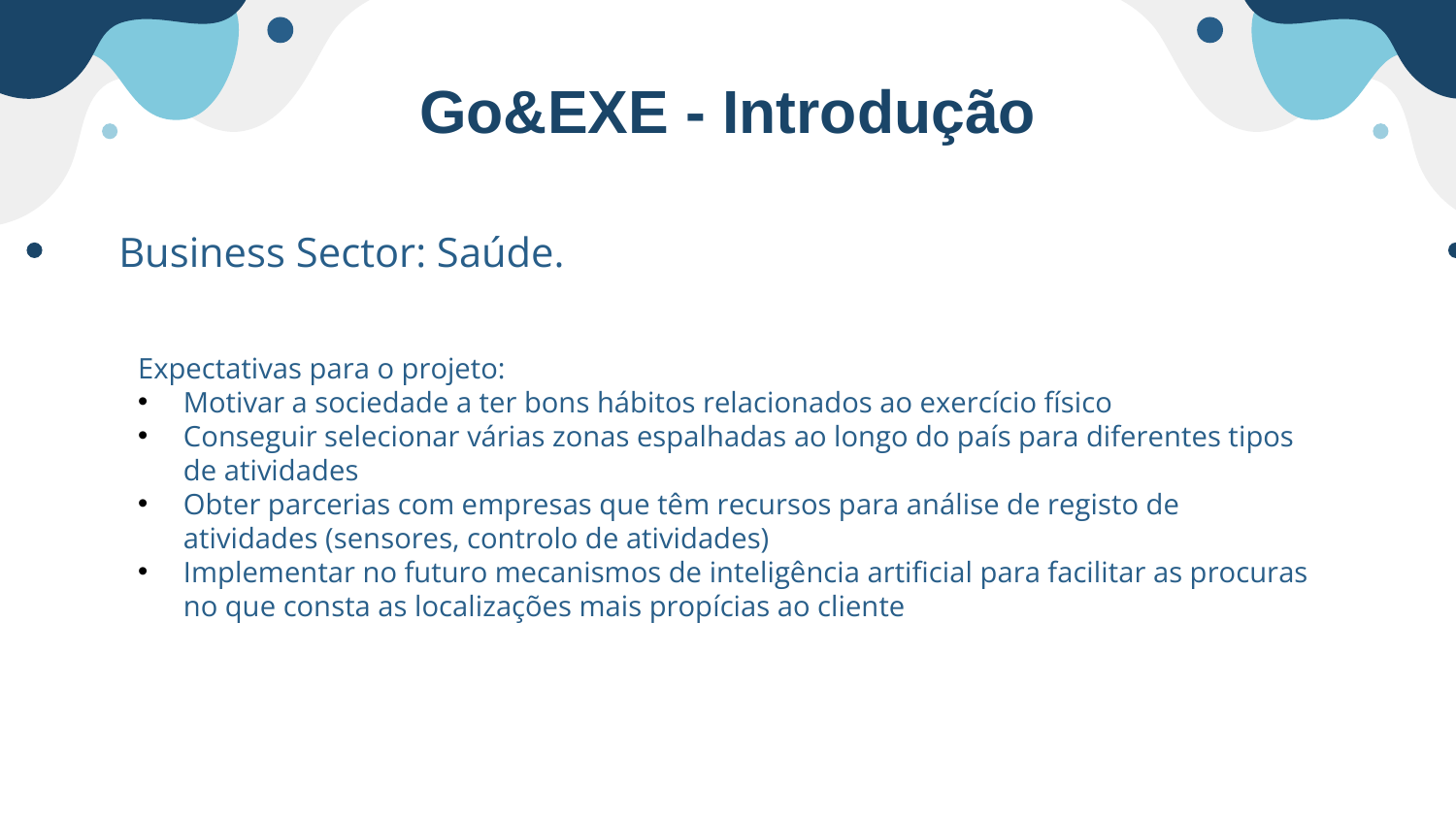

# Go&EXE - Introdução

Business Sector: Saúde.

Expectativas para o projeto:
Motivar a sociedade a ter bons hábitos relacionados ao exercício físico
Conseguir selecionar várias zonas espalhadas ao longo do país para diferentes tipos de atividades
Obter parcerias com empresas que têm recursos para análise de registo de atividades (sensores, controlo de atividades)
Implementar no futuro mecanismos de inteligência artificial para facilitar as procuras no que consta as localizações mais propícias ao cliente